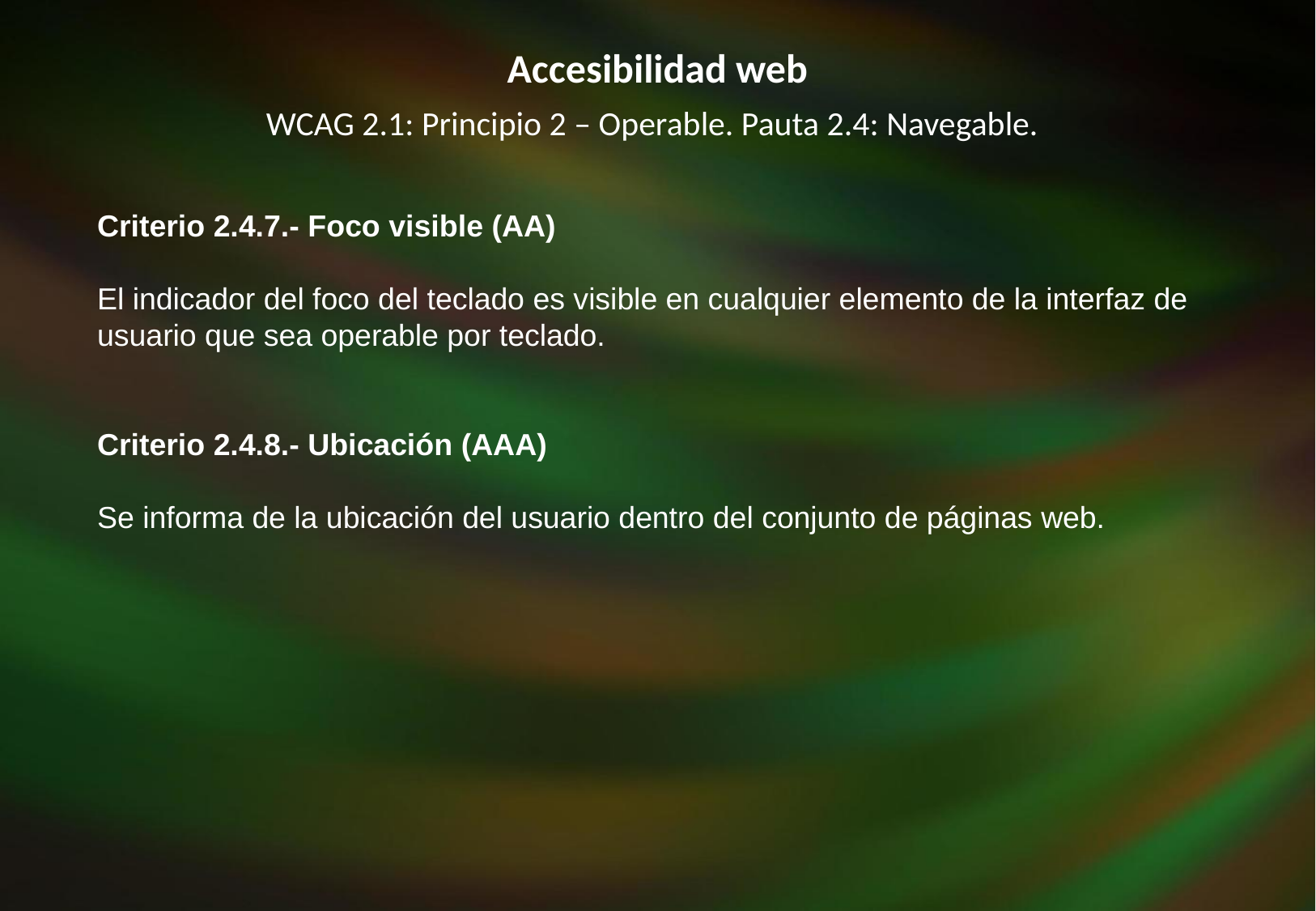

Accesibilidad web
WCAG 2.1: Principio 2 – Operable. Pauta 2.4: Navegable.
Criterio 2.4.7.- Foco visible (AA)

El indicador del foco del teclado es visible en cualquier elemento de la interfaz de usuario que sea operable por teclado.

Criterio 2.4.8.- Ubicación (AAA)

Se informa de la ubicación del usuario dentro del conjunto de páginas web.